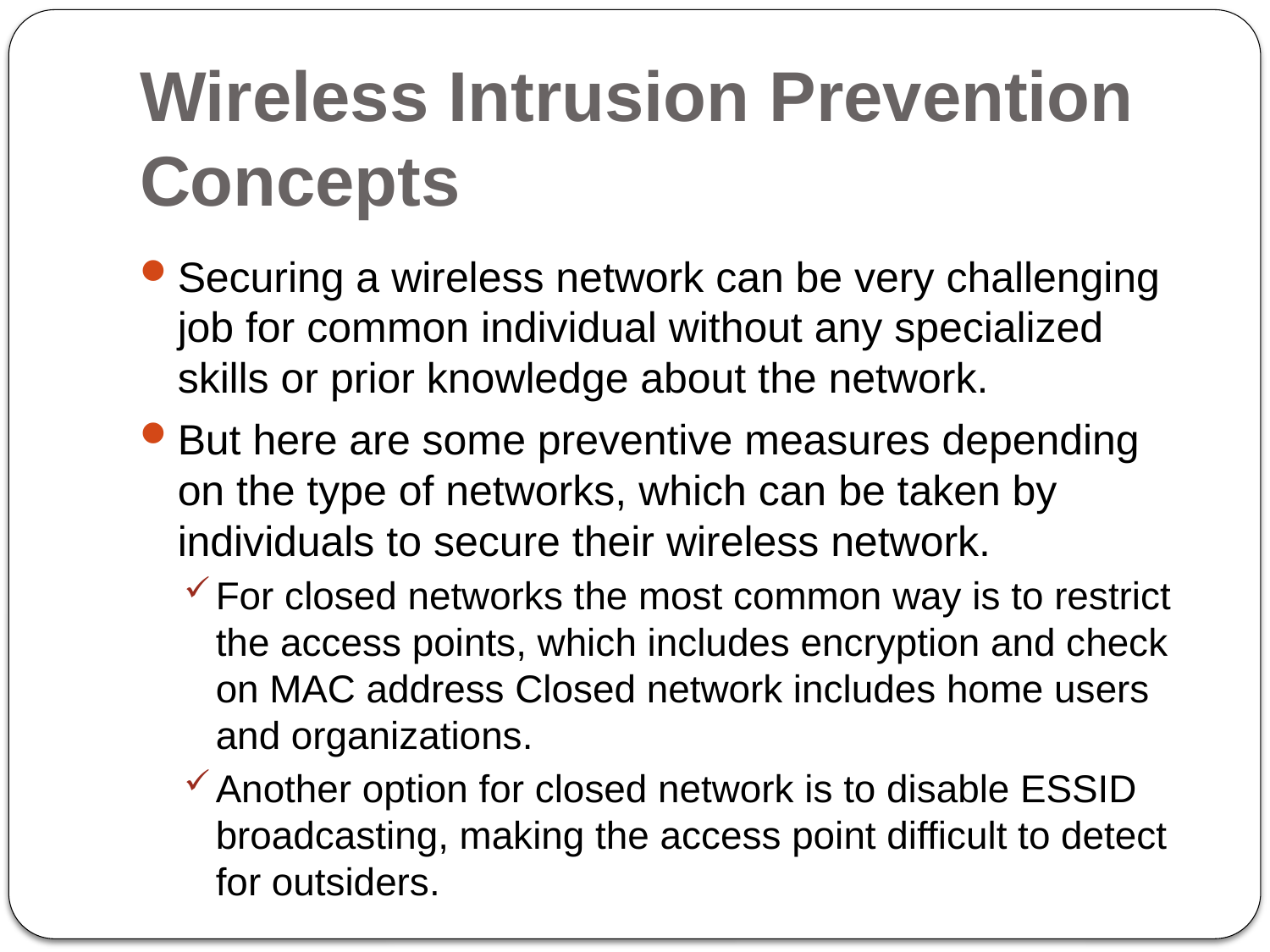

# Wireless Intrusion Prevention Concepts
Securing a wireless network can be very challenging job for common individual without any specialized skills or prior knowledge about the network.
But here are some preventive measures depending on the type of networks, which can be taken by individuals to secure their wireless network.
For closed networks the most common way is to restrict the access points, which includes encryption and check on MAC address Closed network includes home users and organizations.
Another option for closed network is to disable ESSID broadcasting, making the access point difficult to detect for outsiders.